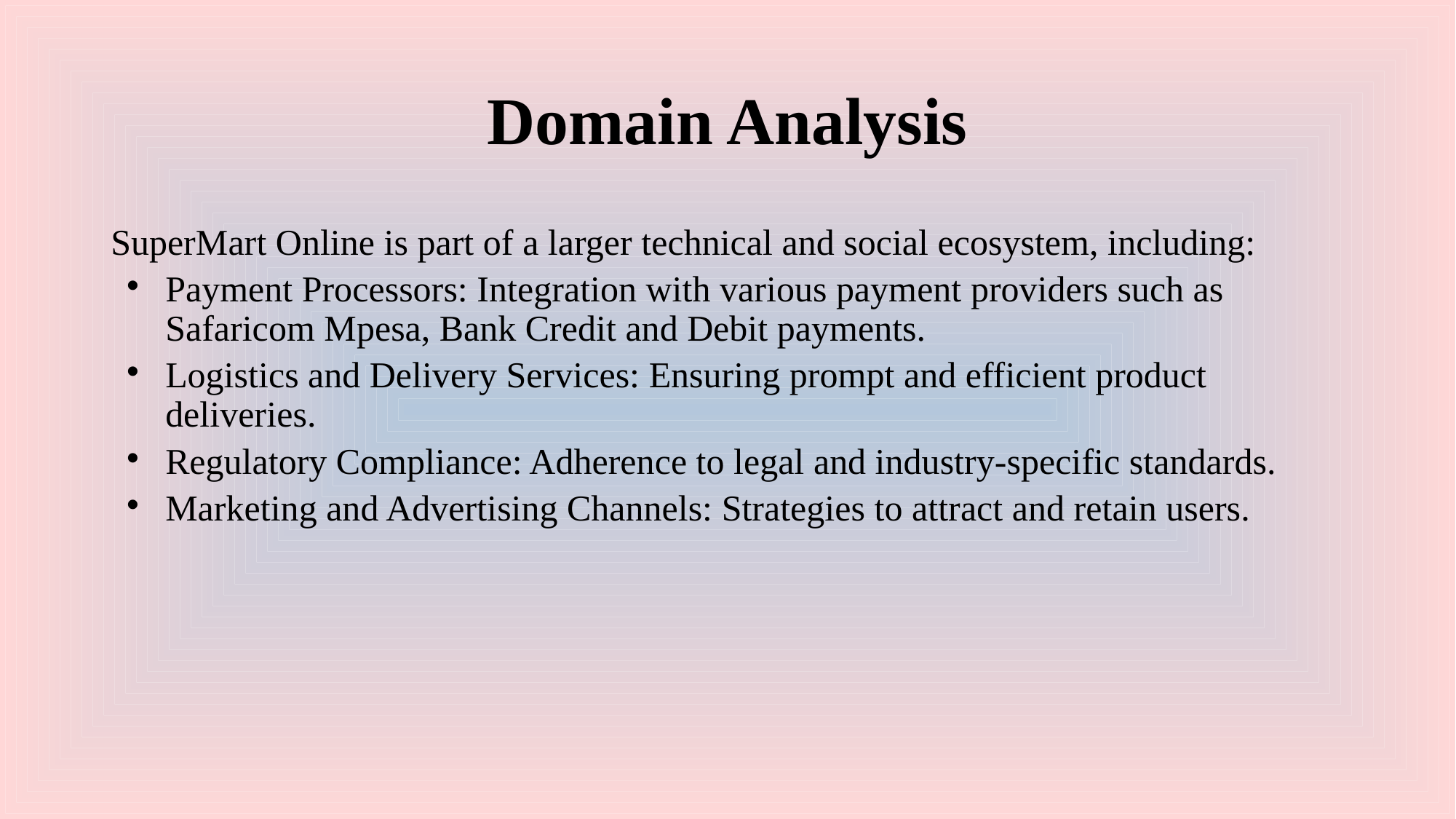

# Domain Analysis
SuperMart Online is part of a larger technical and social ecosystem, including:
Payment Processors: Integration with various payment providers such as Safaricom Mpesa, Bank Credit and Debit payments.
Logistics and Delivery Services: Ensuring prompt and efficient product deliveries.
Regulatory Compliance: Adherence to legal and industry-specific standards.
Marketing and Advertising Channels: Strategies to attract and retain users.